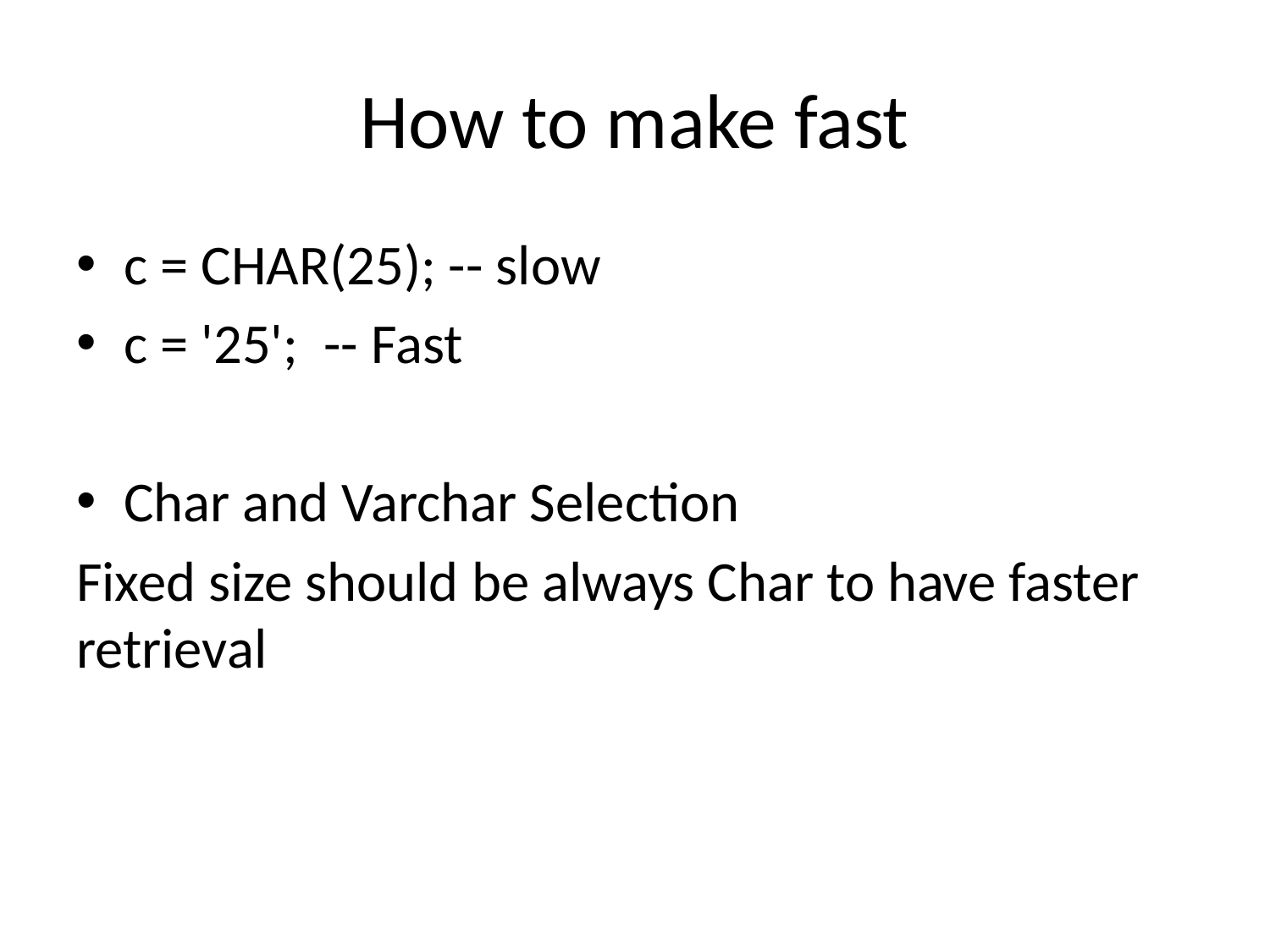

# How to make fast
c = CHAR(25); -- slow
c = '25';  -- Fast

Char and Varchar Selection
Fixed size should be always Char to have faster retrieval